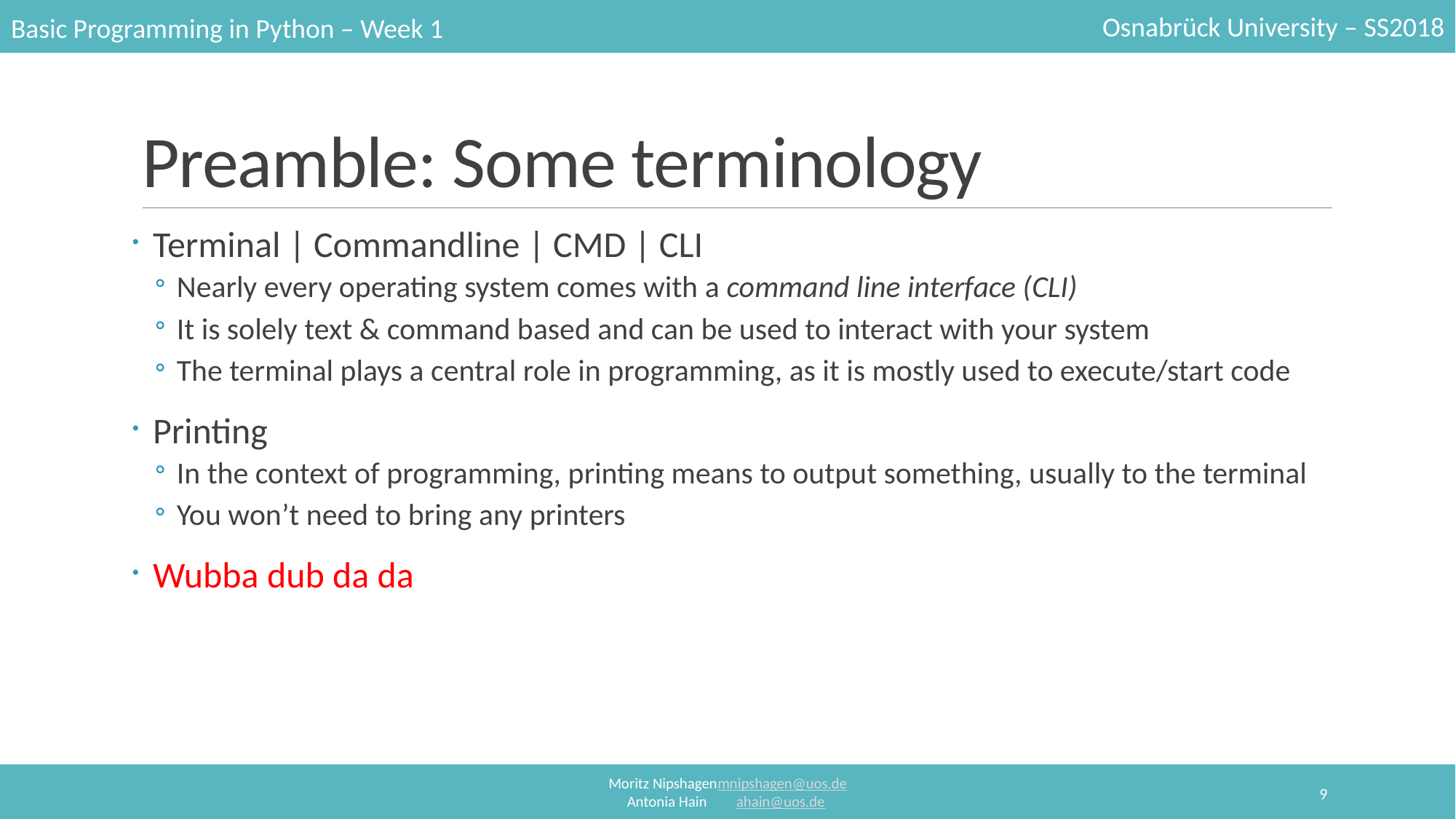

# Preamble: Some terminology
Terminal | Commandline | CMD | CLI
Nearly every operating system comes with a command line interface (CLI)
It is solely text & command based and can be used to interact with your system
The terminal plays a central role in programming, as it is mostly used to execute/start code
Printing
In the context of programming, printing means to output something, usually to the terminal
You won’t need to bring any printers
Wubba dub da da
9